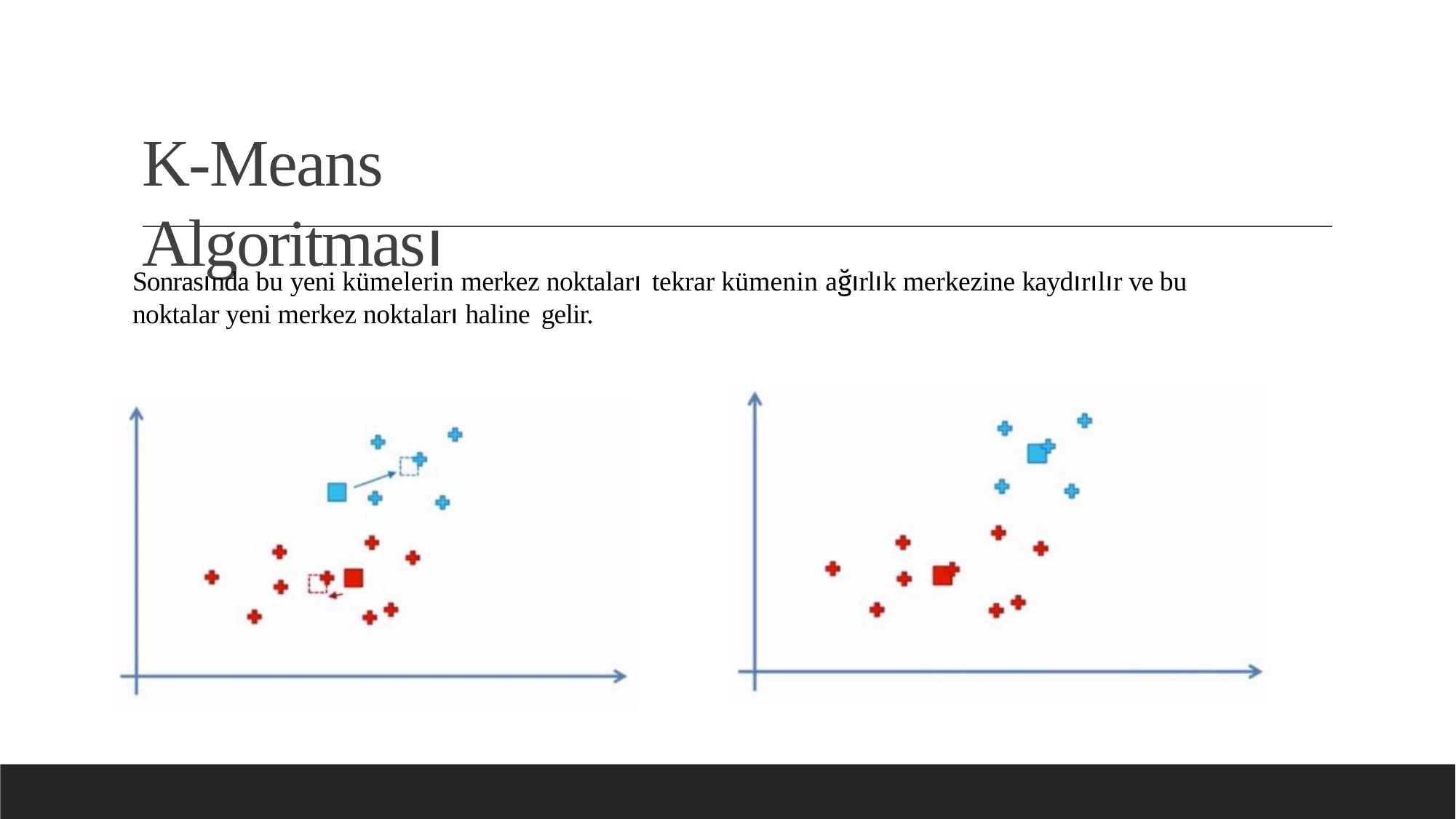

# K-Means Algoritması

Sonrasında bu yeni kümelerin merkez noktaları tekrar kümenin ağırlık merkezine kaydırılır ve bu
noktalar yeni merkez noktaları haline gelir.